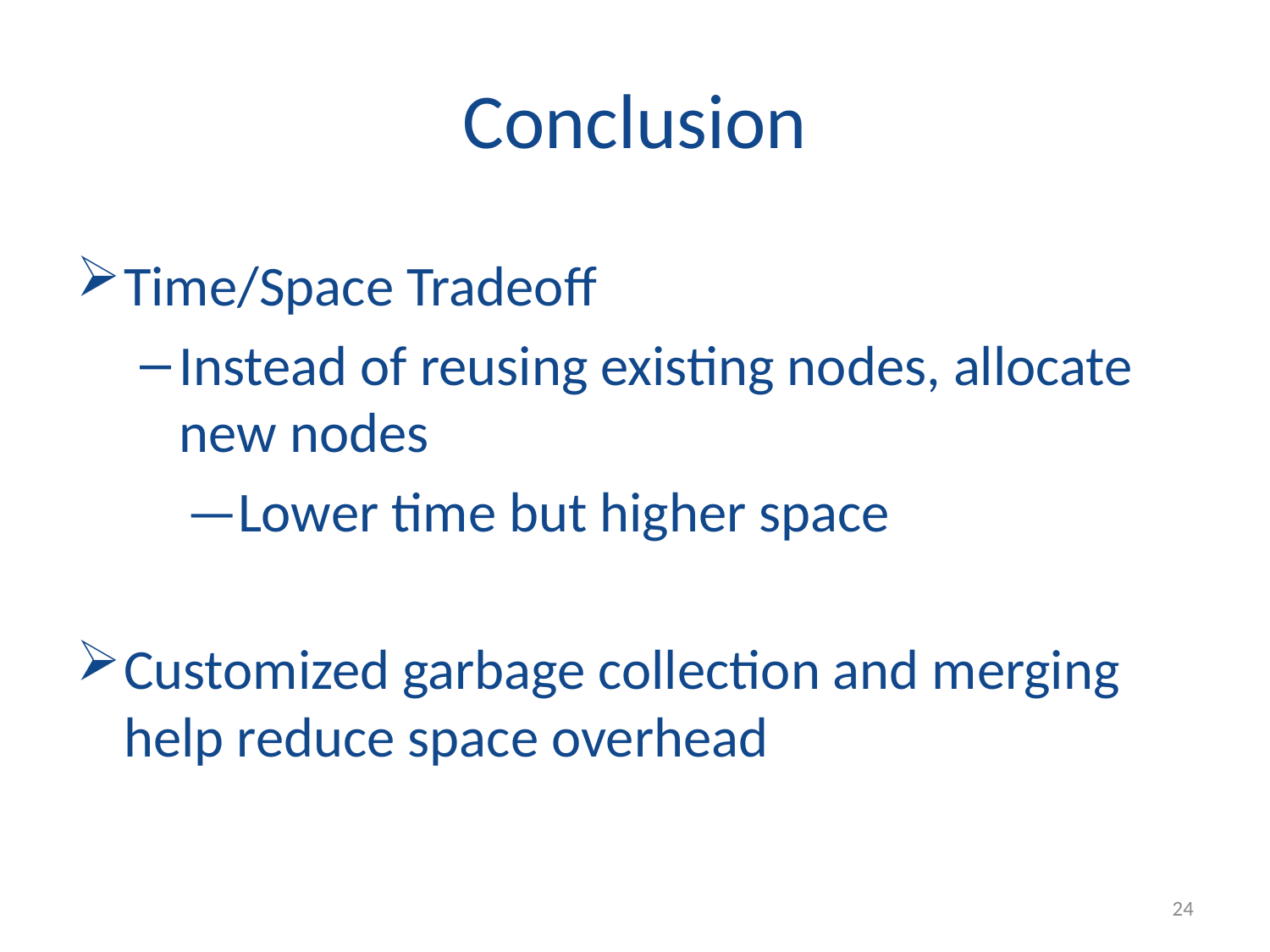

# Conclusion
Time/Space Tradeoff
Instead of reusing existing nodes, allocate new nodes
  —Lower time but higher space

Customized garbage collection and merging help reduce space overhead

24